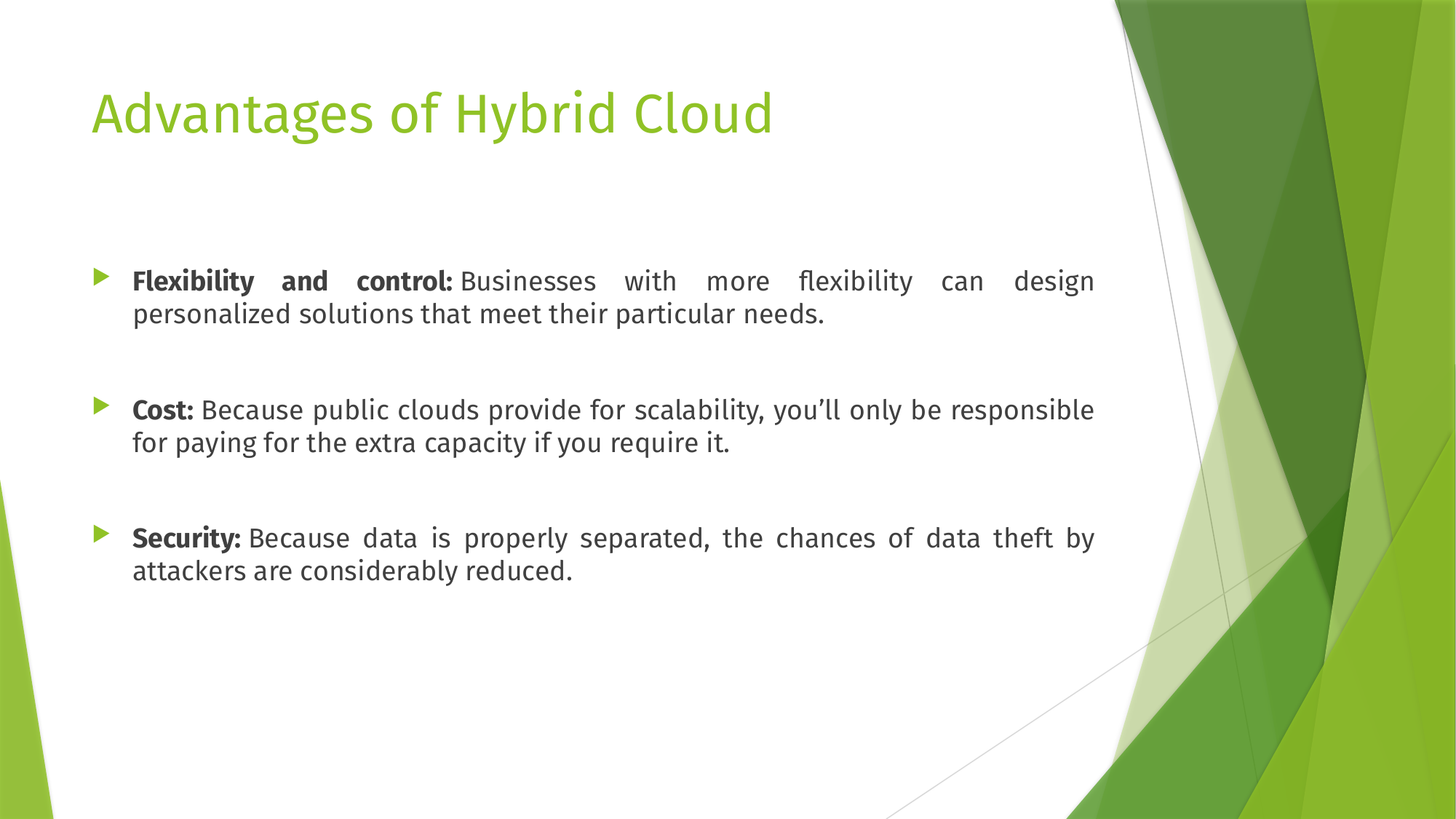

# Advantages of Hybrid Cloud
Flexibility and control: Businesses with more flexibility can design personalized solutions that meet their particular needs.

Cost: Because public clouds provide for scalability, you’ll only be responsible for paying for the extra capacity if you require it.

Security: Because data is properly separated, the chances of data theft by attackers are considerably reduced.